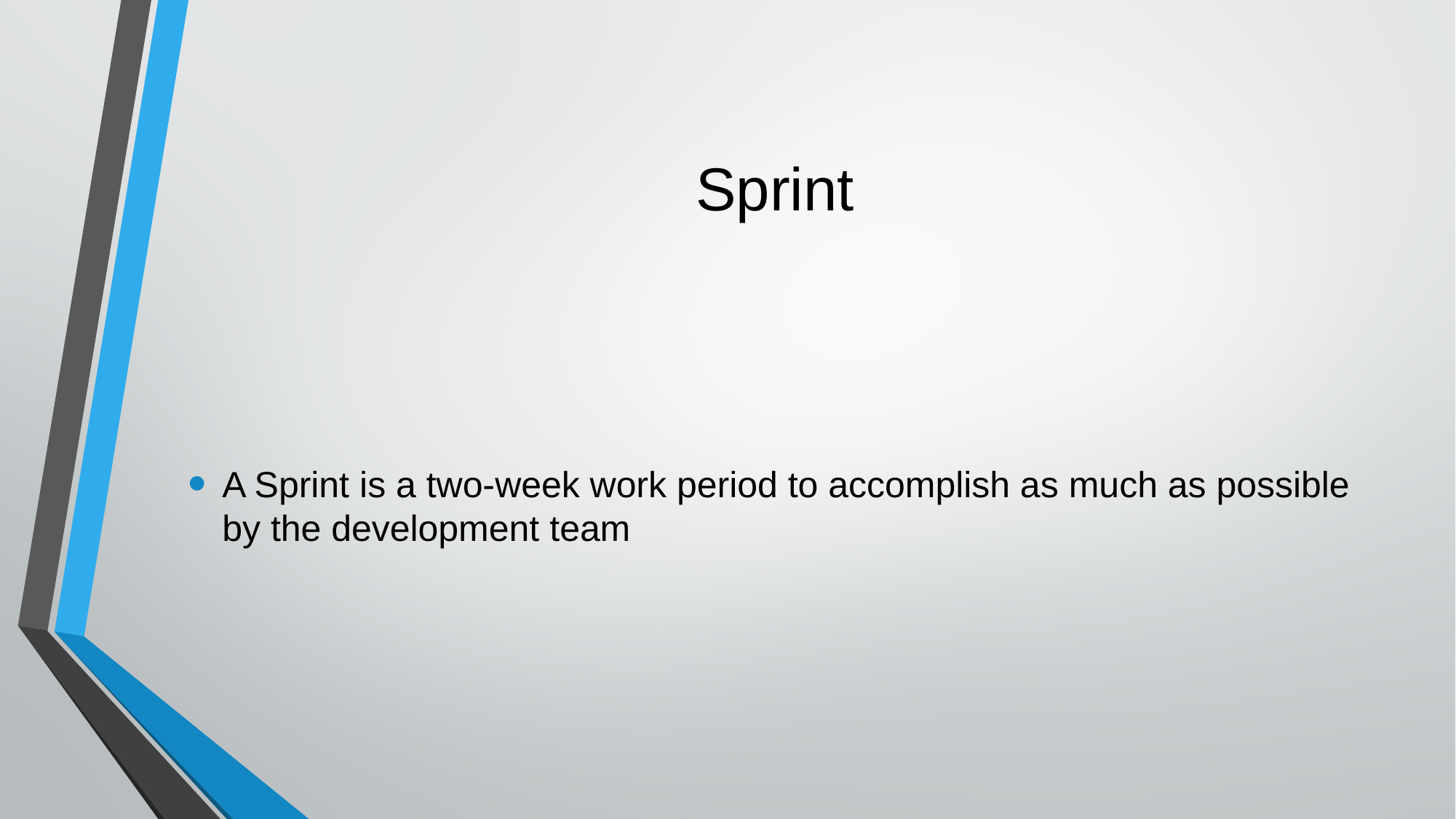

# Sprint
A Sprint is a two-week work period to accomplish as much as possible by the development team